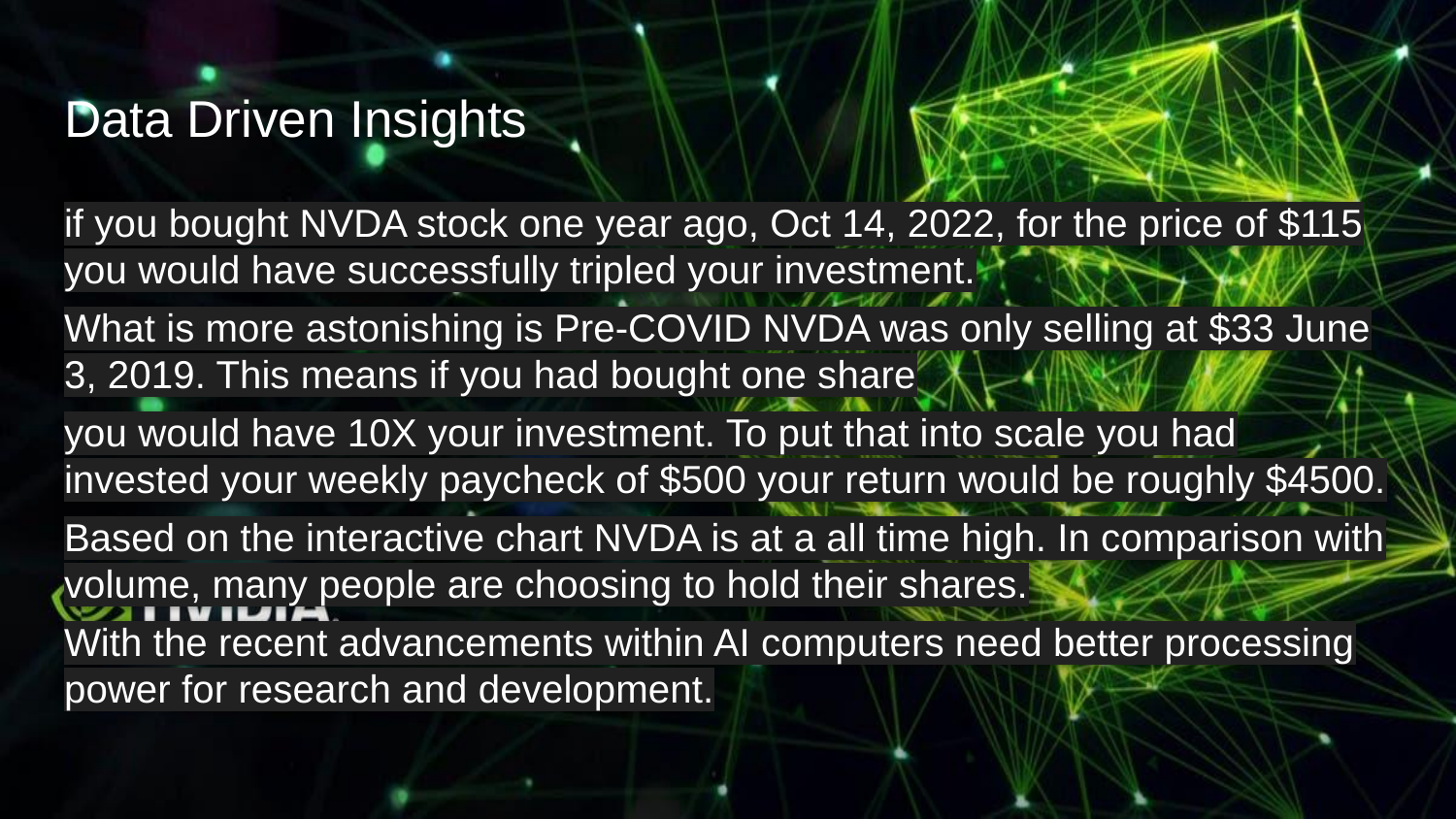

# Data Driven Insights
if you bought NVDA stock one year ago, Oct 14, 2022, for the price of $115 you would have successfully tripled your investment.
What is more astonishing is Pre-COVID NVDA was only selling at $33 June 3, 2019. This means if you had bought one share
you would have 10X your investment. To put that into scale you had invested your weekly paycheck of $500 your return would be roughly $4500.
Based on the interactive chart NVDA is at a all time high. In comparison with volume, many people are choosing to hold their shares.
With the recent advancements within AI computers need better processing power for research and development.